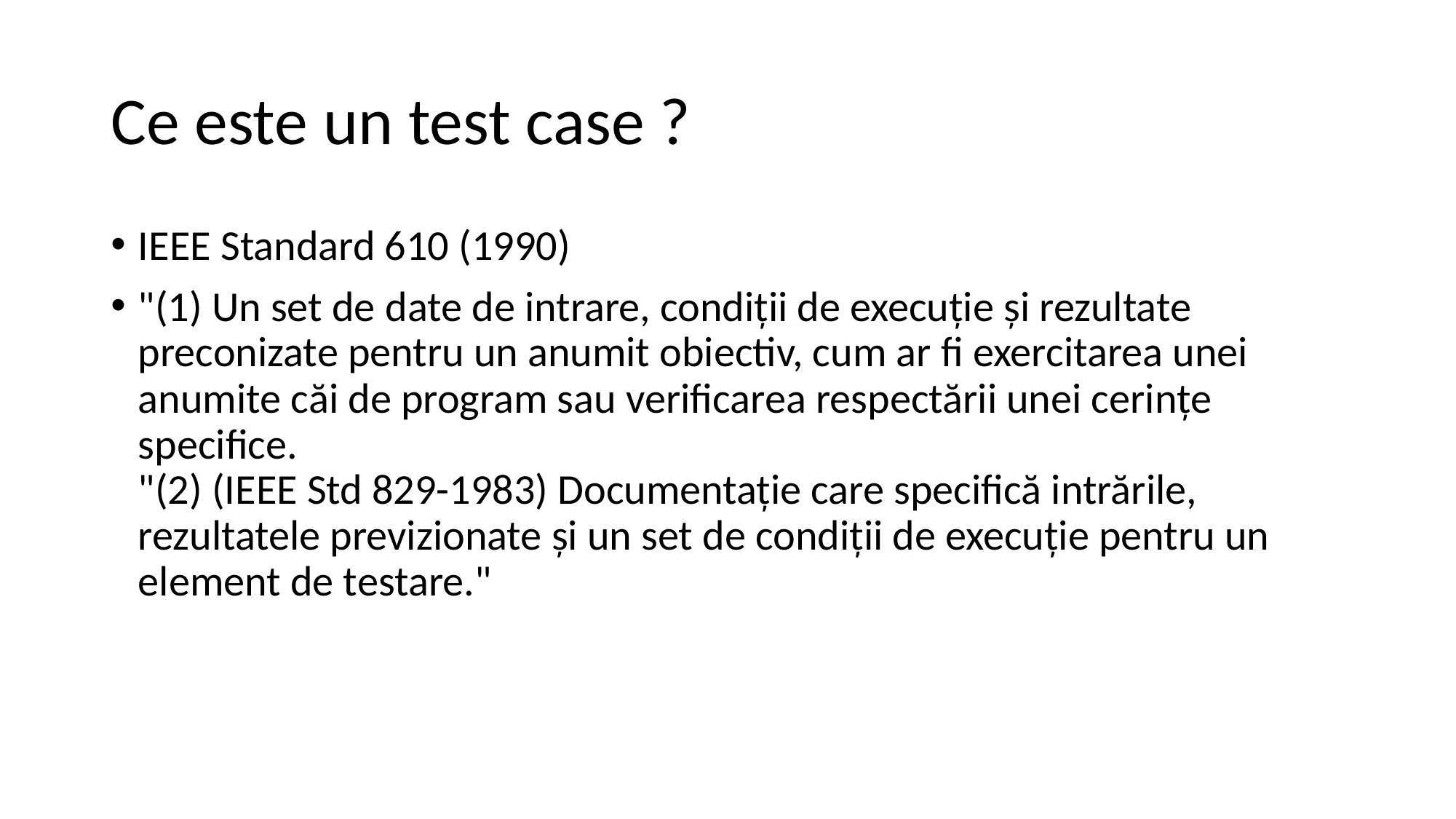

# Ce este un test case ?
IEEE Standard 610 (1990)
"(1) Un set de date de intrare, condiții de execuție și rezultate preconizate pentru un anumit obiectiv, cum ar fi exercitarea unei anumite căi de program sau verificarea respectării unei cerințe specifice.
"(2) (IEEE Std 829-1983) Documentație care specifică intrările, rezultatele previzionate și un set de condiții de execuție pentru un element de testare."